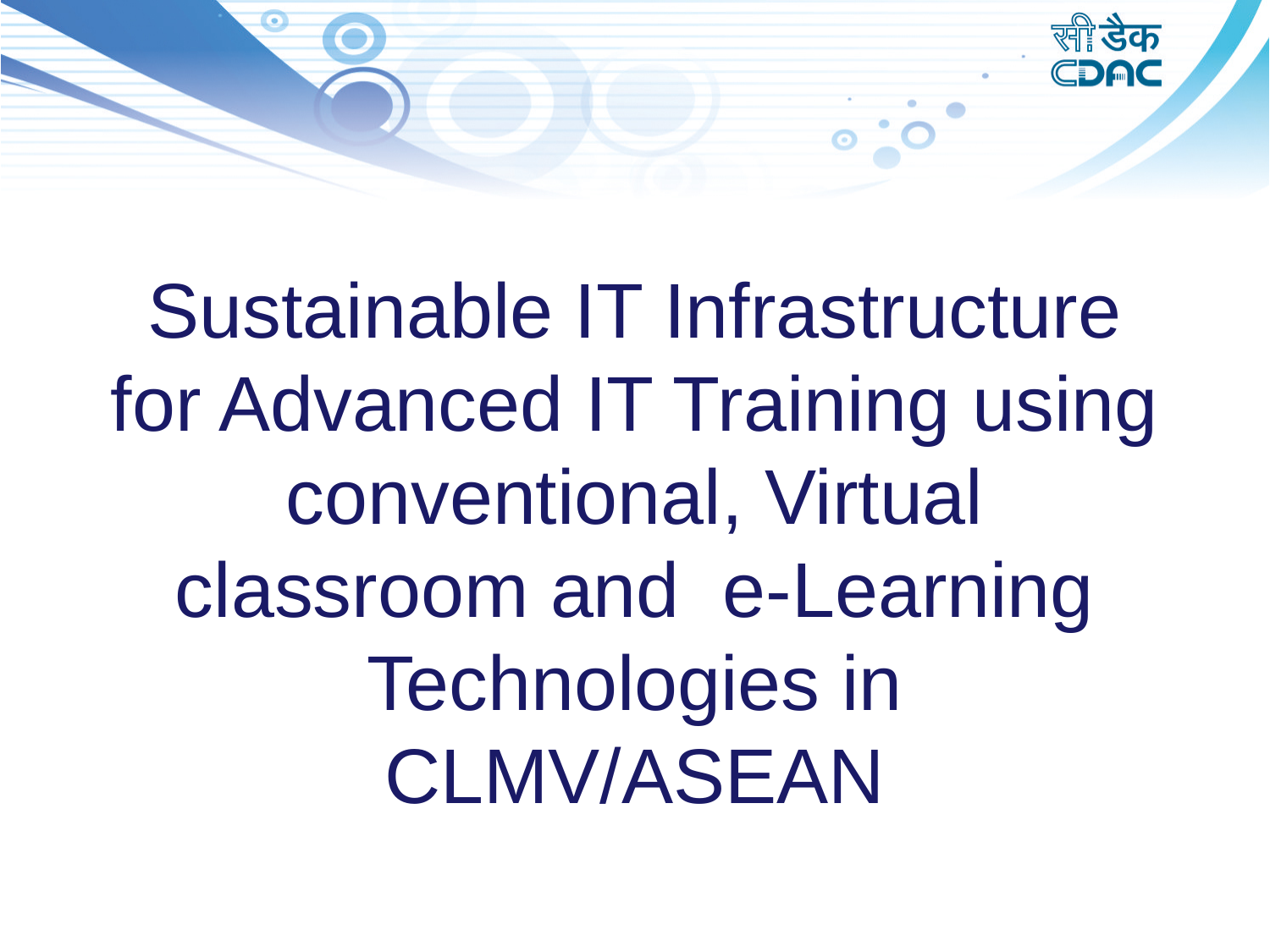

# Sustainable IT Infrastructure for Advanced IT Training using conventional, Virtual classroom and  e-Learning Technologies in CLMV/ASEAN